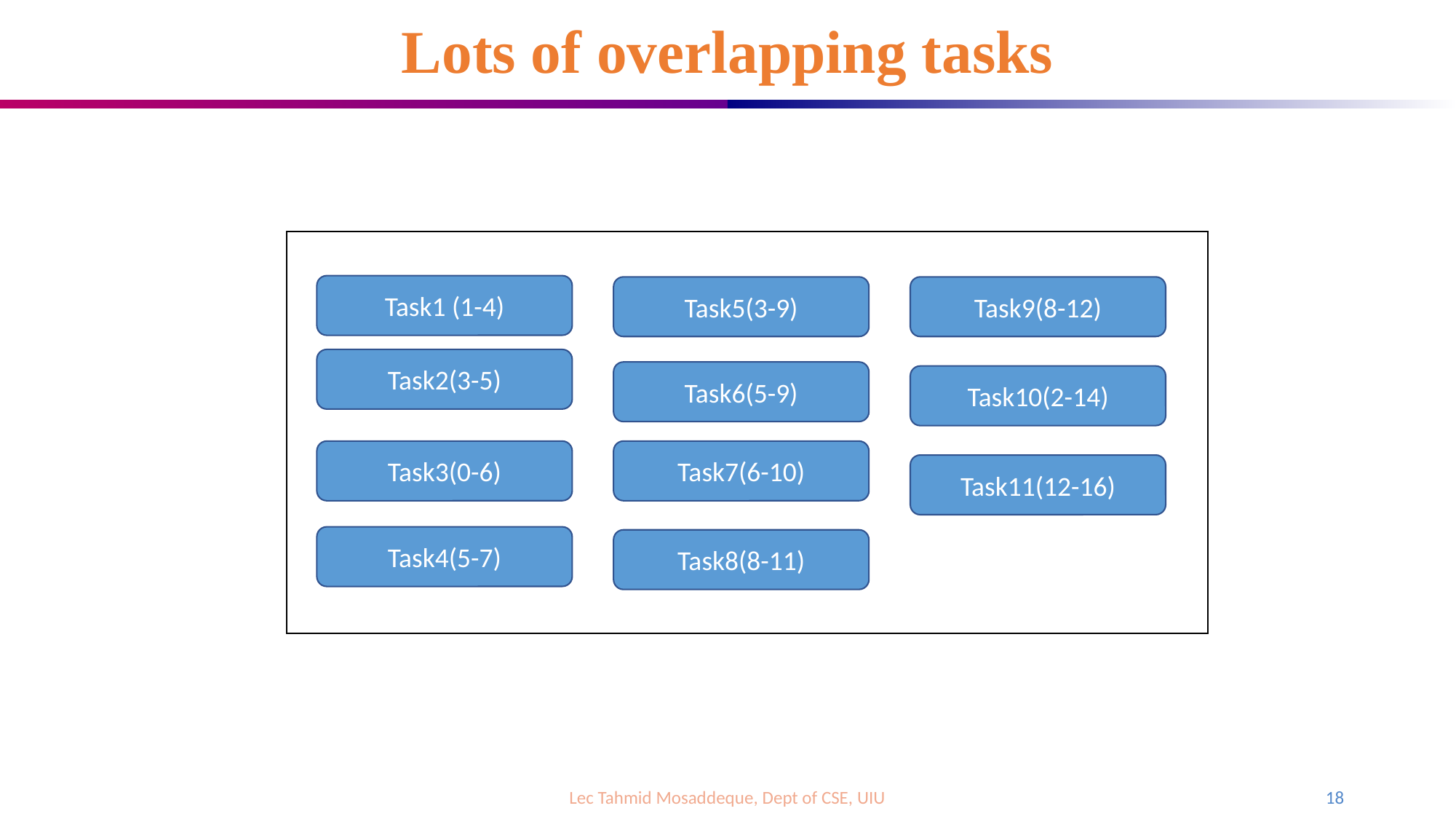

# Lots of overlapping tasks

Task1 (1-4)
Task5(3-9)
Task9(8-12)
Task2(3-5)
Task6(5-9)
Task10(2-14)
Task3(0-6)
Task7(6-10)
Task11(12-16)
Task4(5-7)
Task8(8-11)
Lec Tahmid Mosaddeque, Dept of CSE, UIU
18